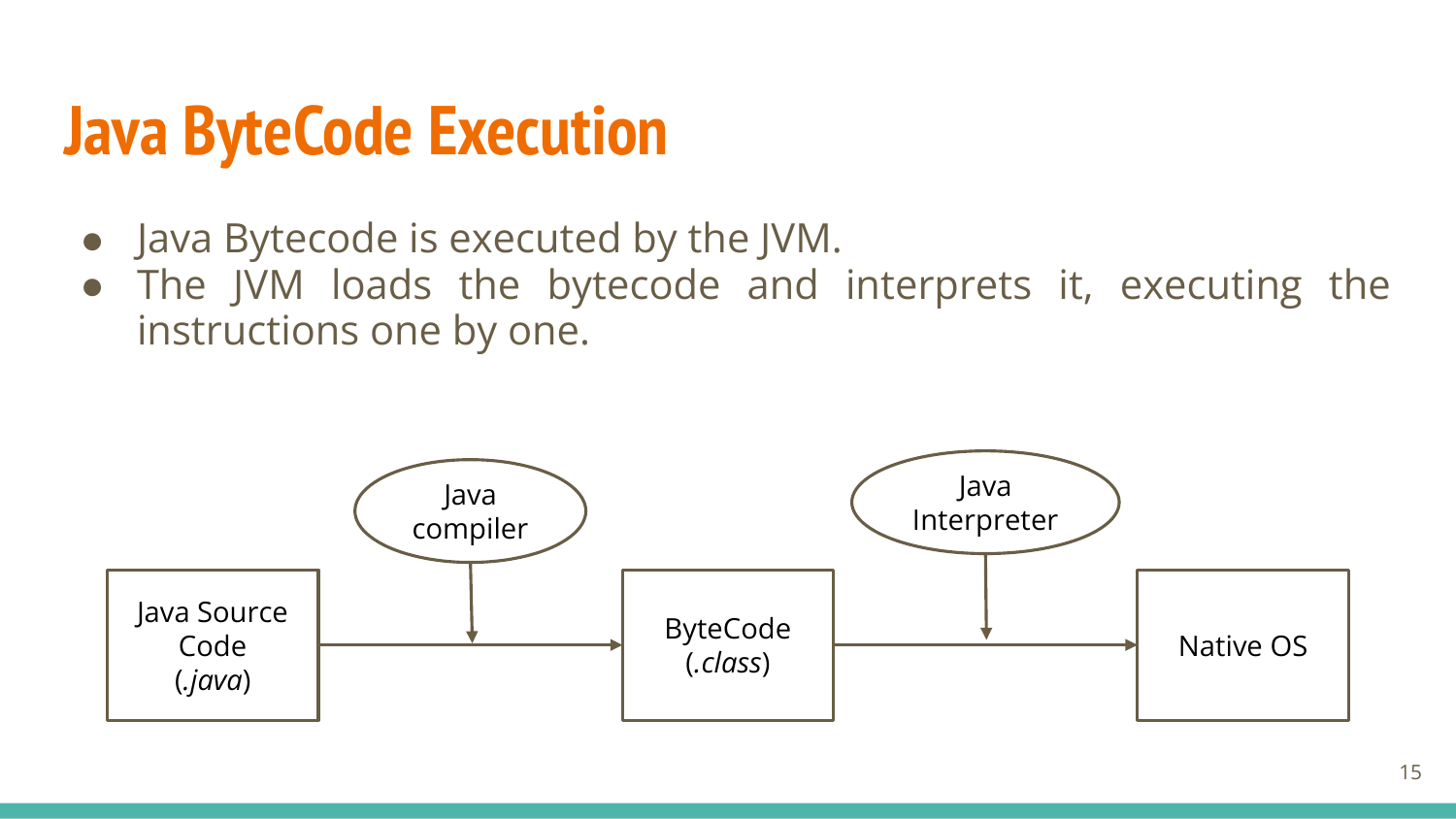

# Java ByteCode Execution
Java Bytecode is executed by the JVM.
The JVM loads the bytecode and interprets it, executing the instructions one by one.

Java Interpreter
Java compiler
Java Source Code
(.java)
ByteCode
(.class)
Native OS
15